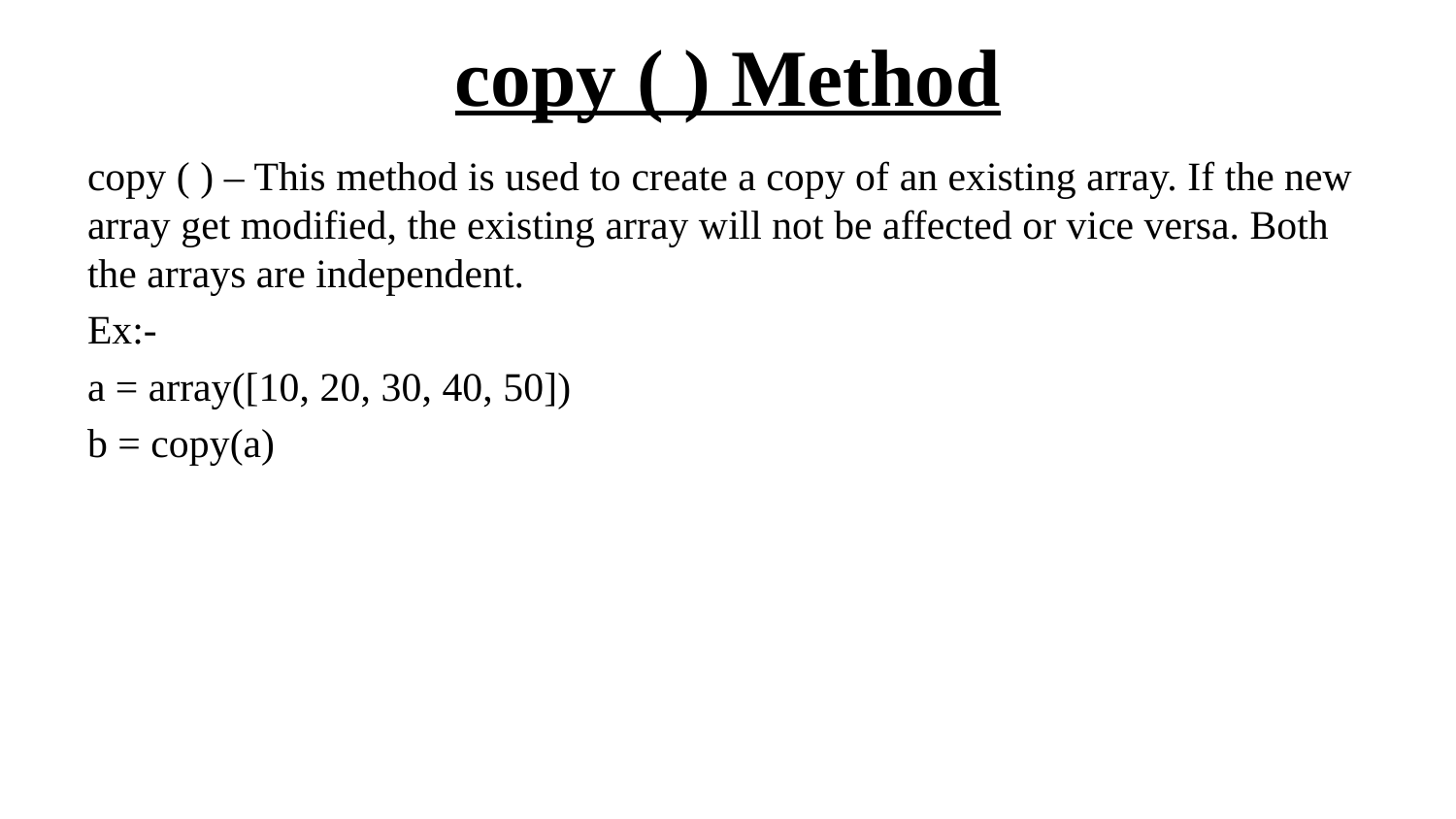

# copy ( ) Method
copy ( ) – This method is used to create a copy of an existing array. If the new array get modified, the existing array will not be affected or vice versa. Both the arrays are independent.
Ex:-
a = array([10, 20, 30, 40, 50])
b = copy(a)